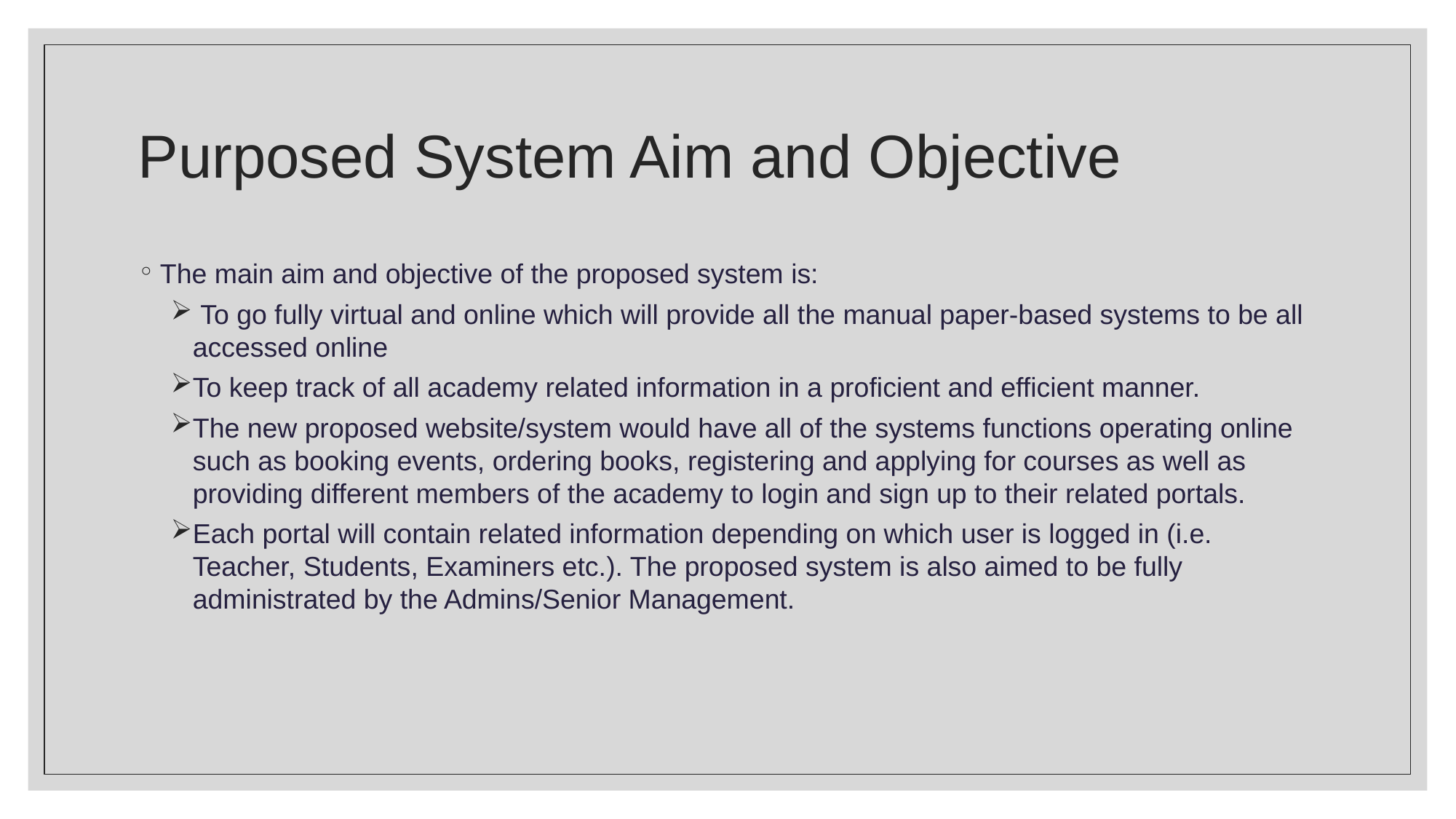

# Purposed System Aim and Objective
The main aim and objective of the proposed system is:
 To go fully virtual and online which will provide all the manual paper-based systems to be all accessed online
To keep track of all academy related information in a proficient and efficient manner.
The new proposed website/system would have all of the systems functions operating online such as booking events, ordering books, registering and applying for courses as well as providing different members of the academy to login and sign up to their related portals.
Each portal will contain related information depending on which user is logged in (i.e. Teacher, Students, Examiners etc.). The proposed system is also aimed to be fully administrated by the Admins/Senior Management.